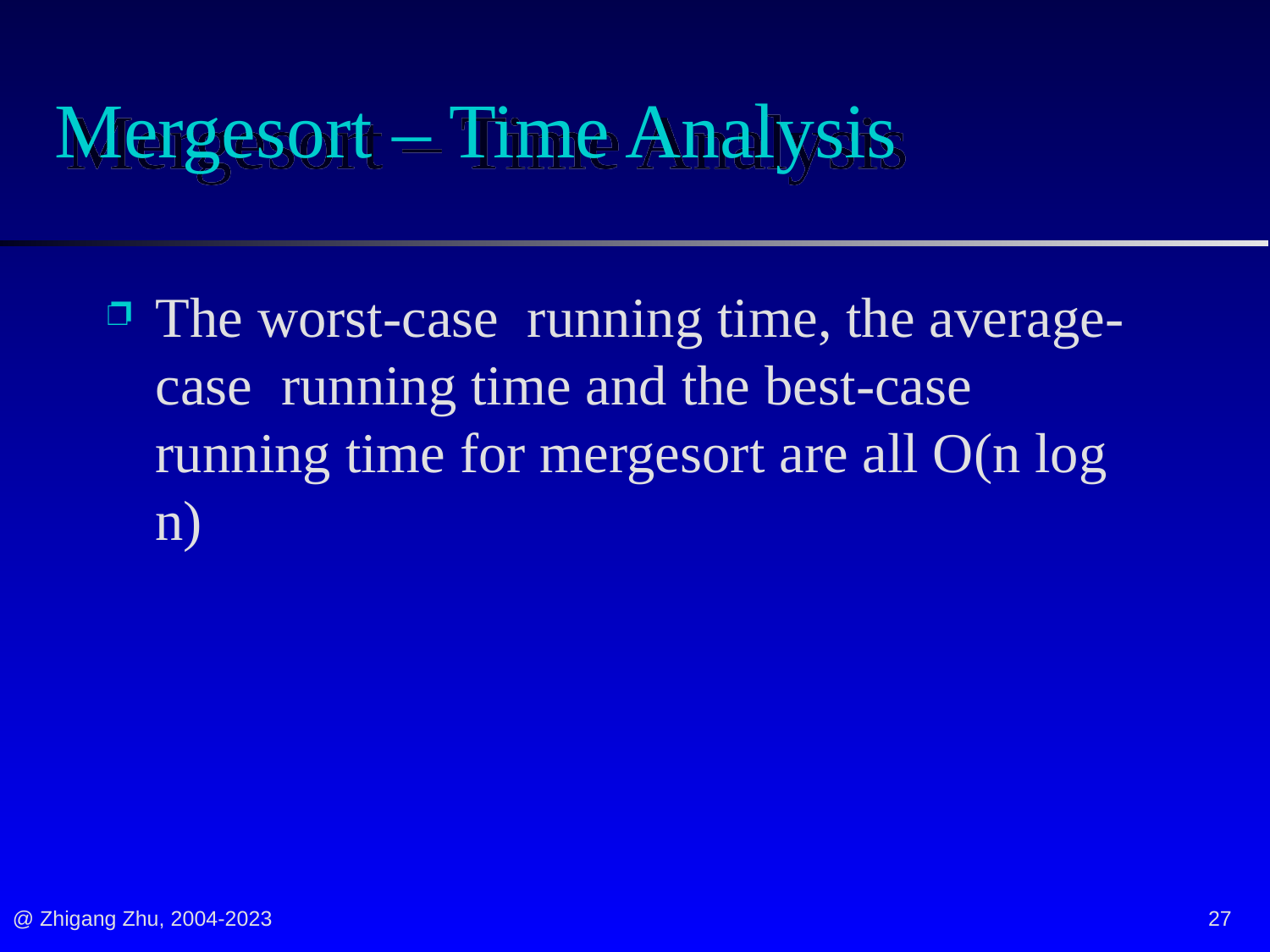

# Mergesort – Time Analysis
The worst-case  running time, the average-case  running time and the best-case running time for mergesort are all O(n log n)